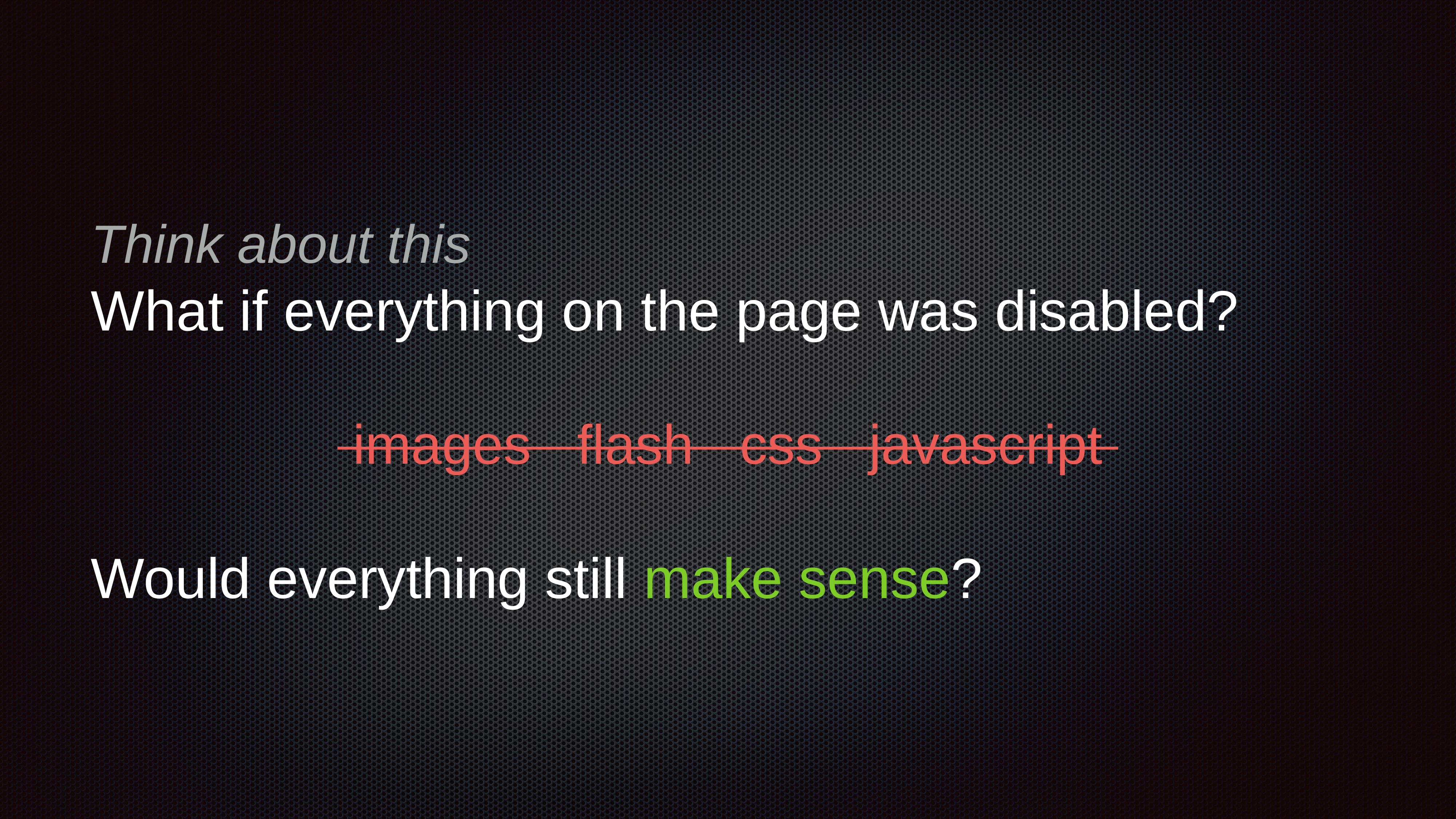

# Think about this
What if everything on the page was disabled?

 images   flash   css   javascript

Would everything still make sense?